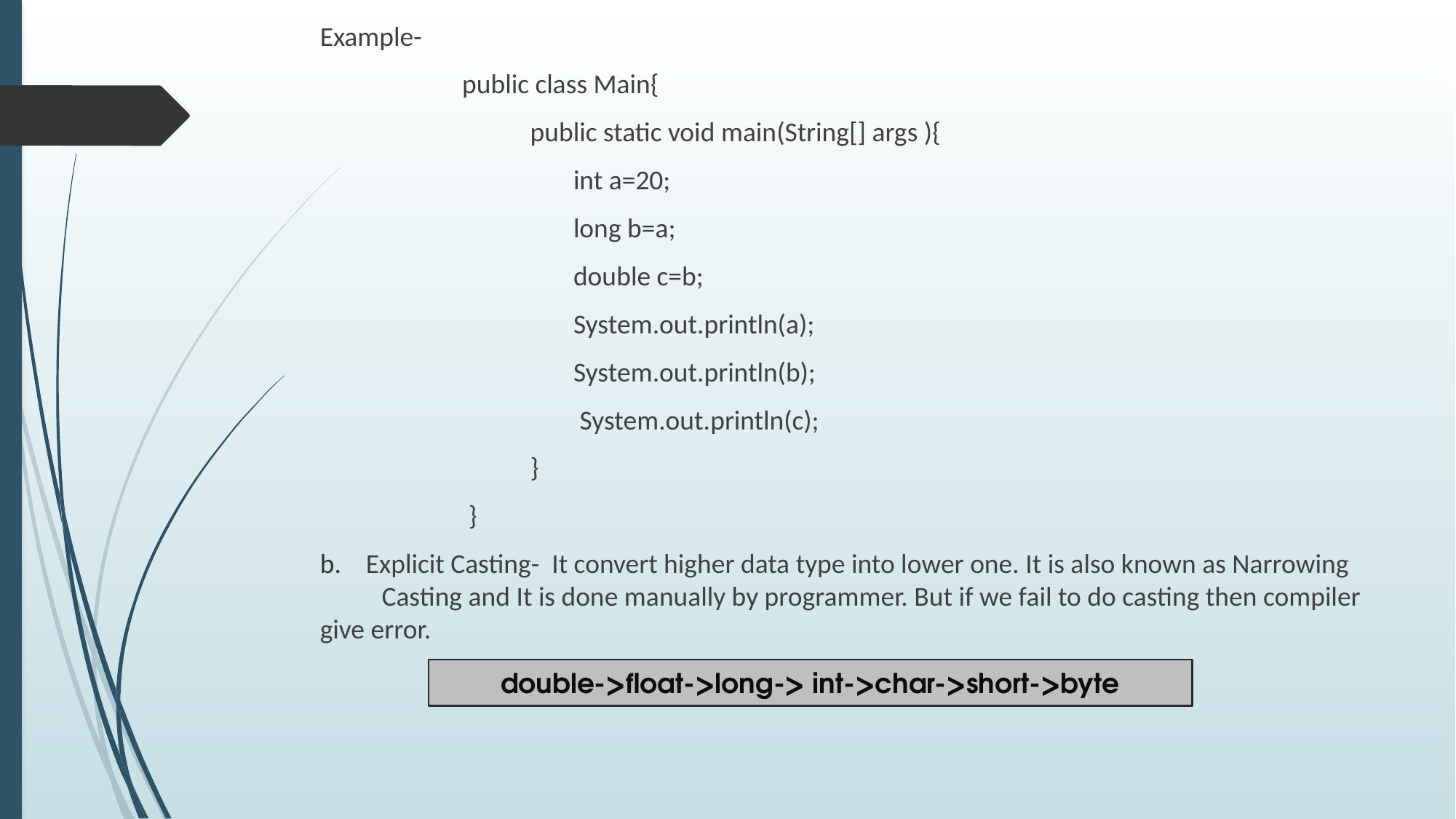

Example-
                       public class Main{
                                  public static void main(String[] args ){
                                         int a=20;
                                         long b=a;
                                         double c=b;
                                         System.out.println(a);
                                         System.out.println(b);
                                          System.out.println(c);
                                  }
                        }
b.    Explicit Casting-  It convert higher data type into lower one. It is also known as Narrowing            Casting and It is done manually by programmer. But if we fail to do casting then compiler give error.

double->float->long-> int->char->short->byte